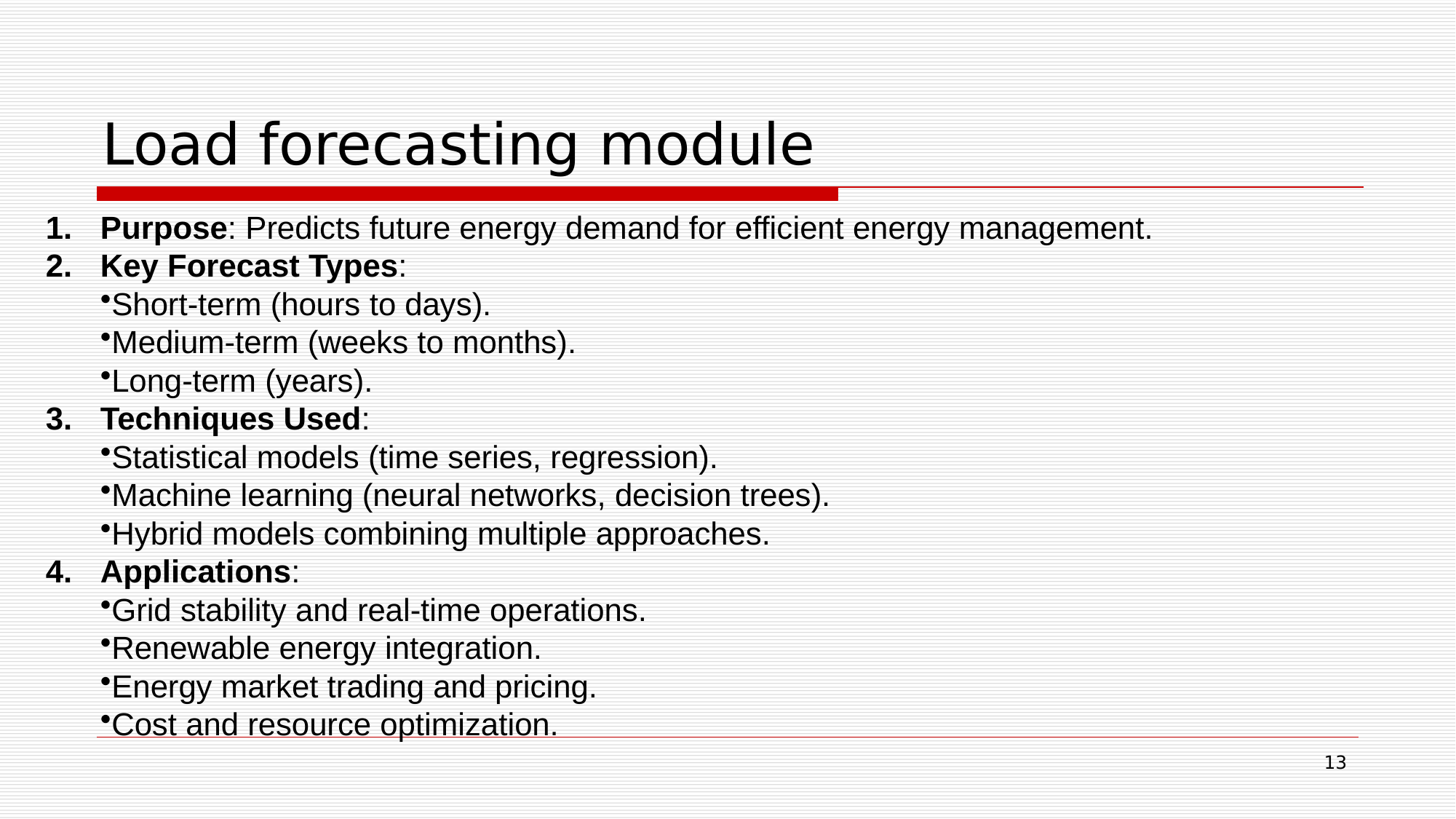

# Load forecasting module

Purpose: Predicts future energy demand for efficient energy management.
Key Forecast Types:
Short-term (hours to days).
Medium-term (weeks to months).
Long-term (years).
Techniques Used:
Statistical models (time series, regression).
Machine learning (neural networks, decision trees).
Hybrid models combining multiple approaches.
Applications:
Grid stability and real-time operations.
Renewable energy integration.
Energy market trading and pricing.
Cost and resource optimization.

13